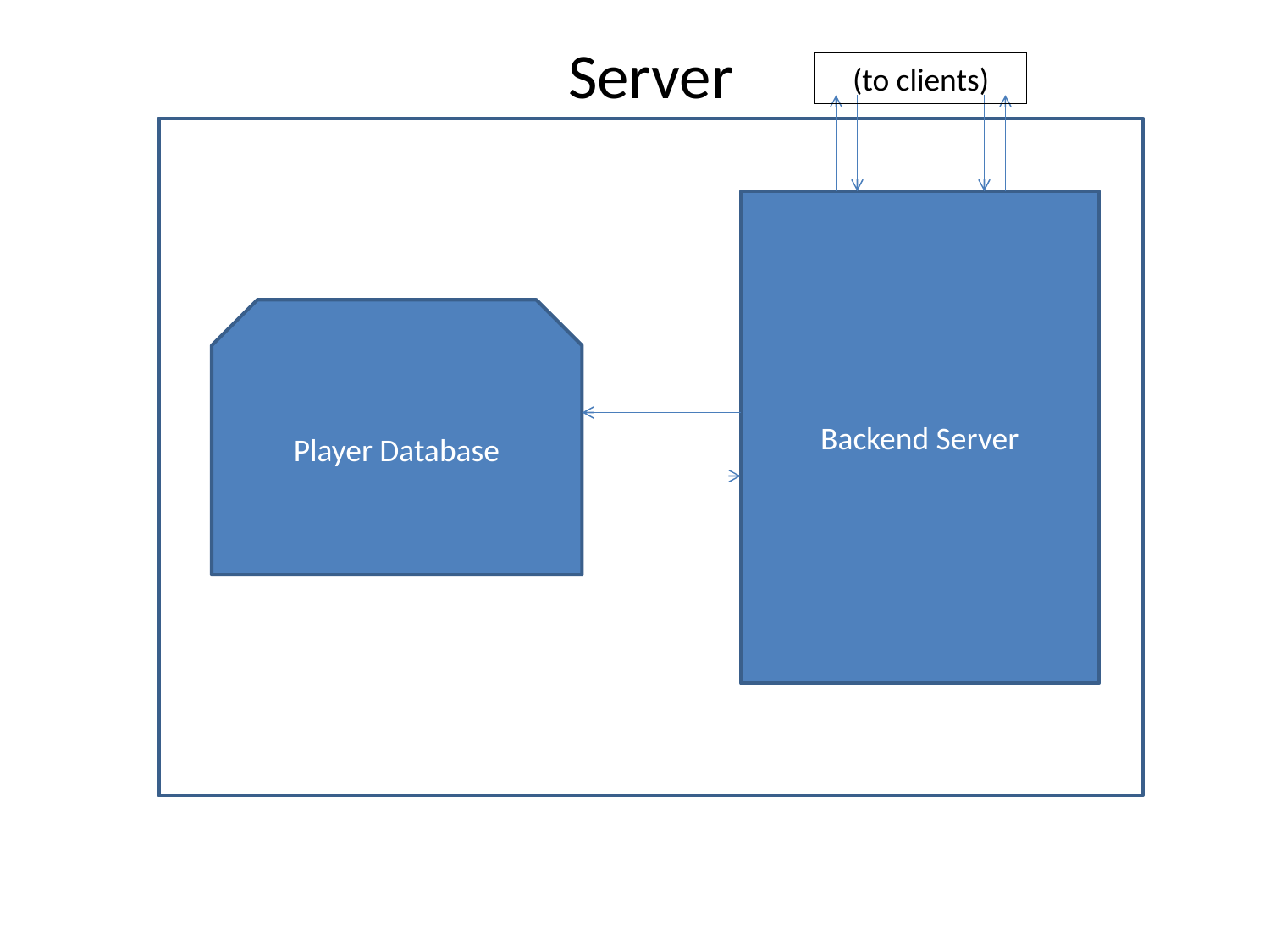

Server
(to clients)

Backend Server
Player Database